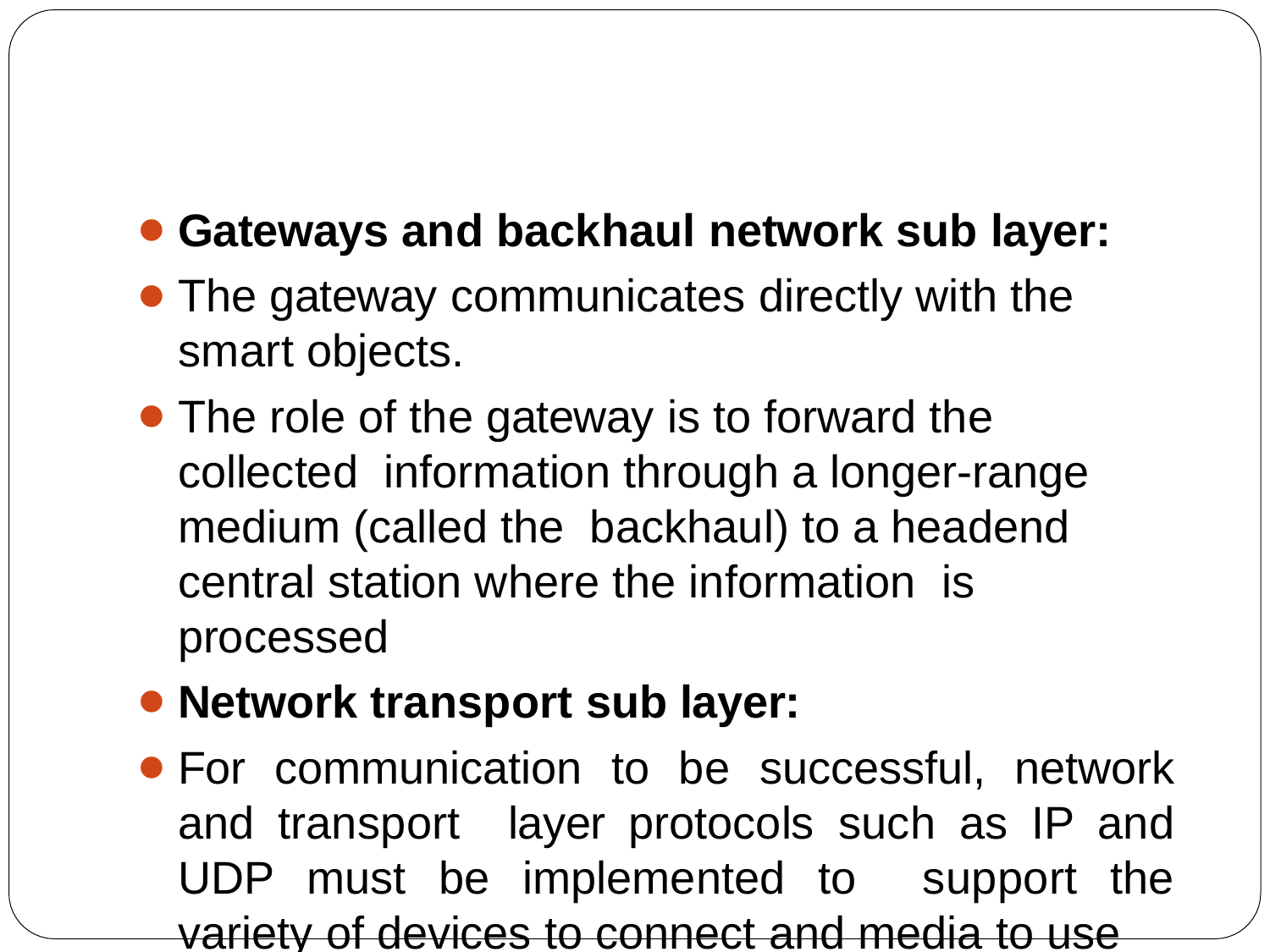

Gateways and backhaul network sub layer:
The gateway communicates directly with the smart objects.
The role of the gateway is to forward the collected  information through a longer-range medium (called the  backhaul) to a headend central station where the information  is processed
Network transport sub layer:
For communication to be successful, network and transport  layer protocols such as IP and UDP must be implemented to  support the variety of devices to connect and media to use